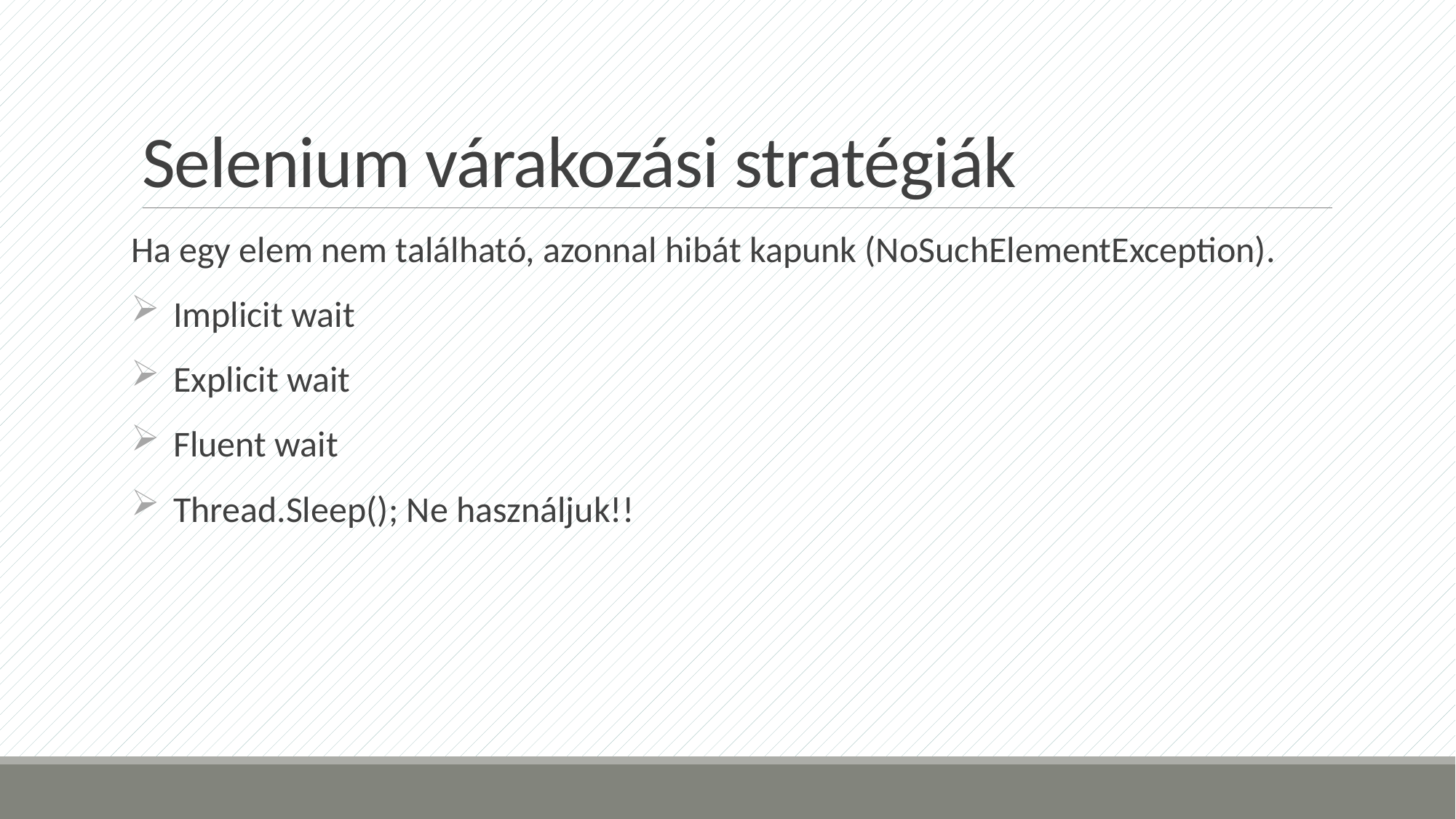

# Selenium várakozási stratégiák
Ha egy elem nem található, azonnal hibát kapunk (NoSuchElementException).
Implicit wait
Explicit wait
Fluent wait
Thread.Sleep(); Ne használjuk!!